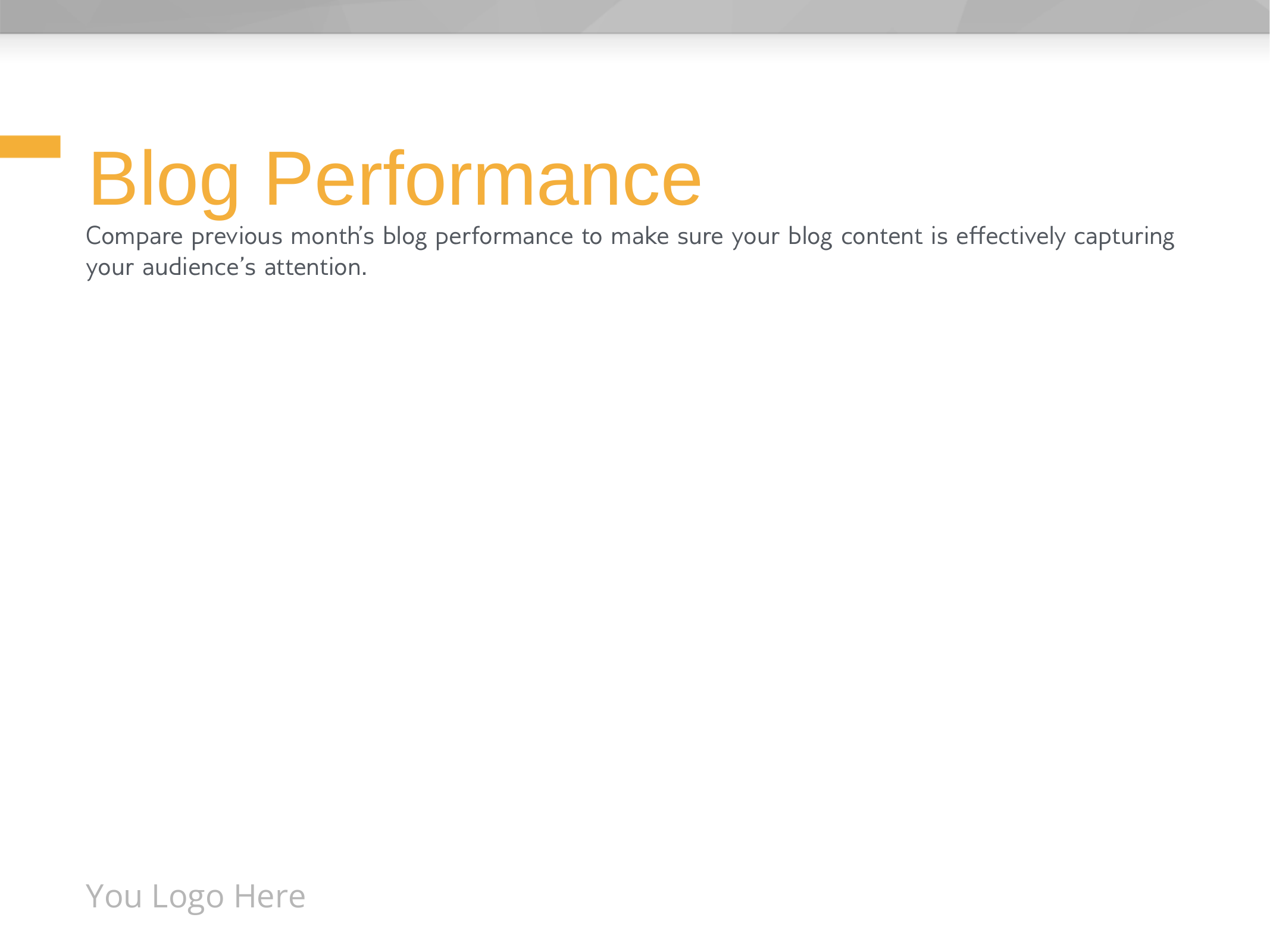

# Blog Performance
Compare previous month’s blog performance to make sure your blog content is effectively capturing
your audience’s attention.

You Logo Here